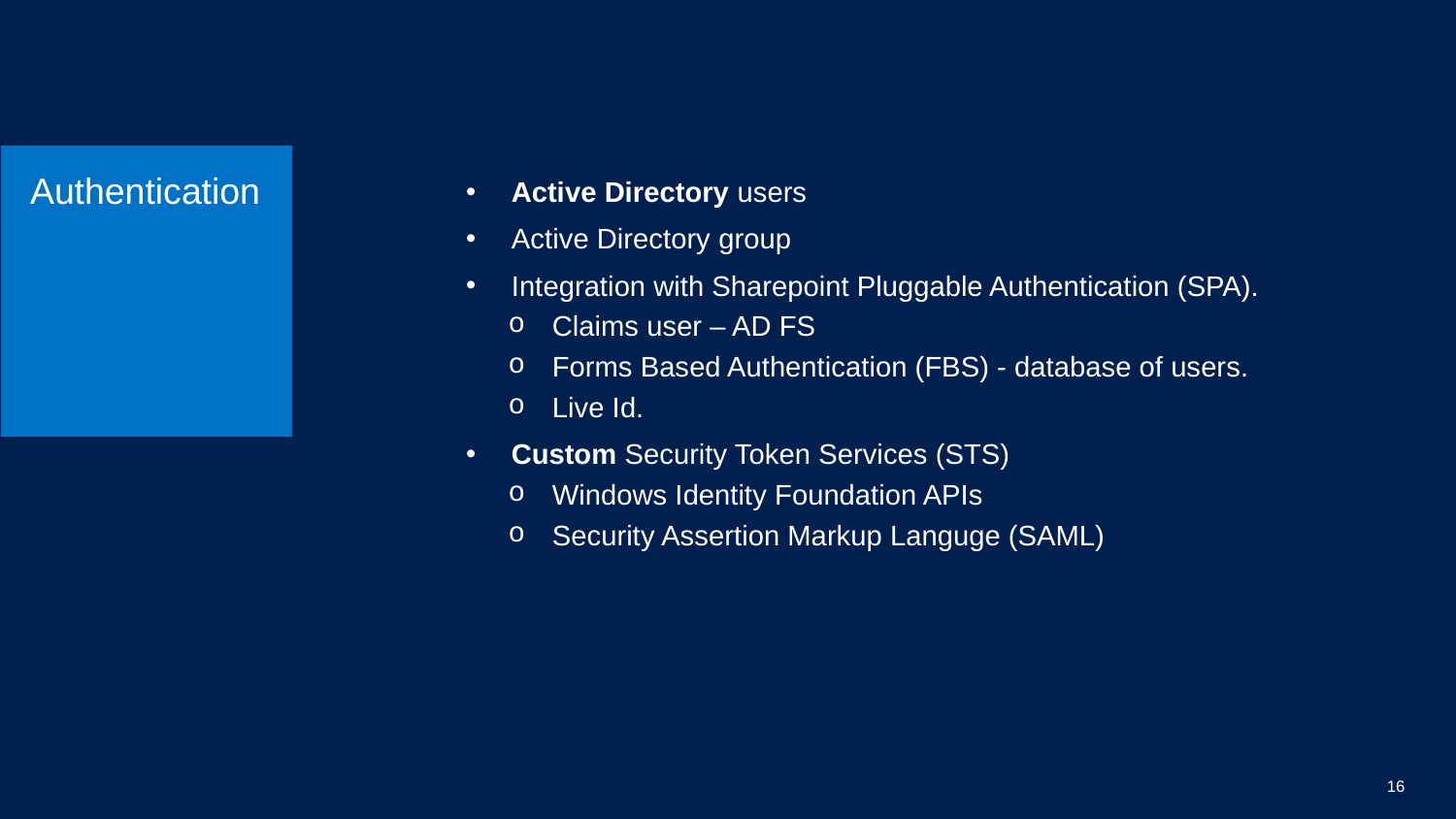

# Authentication
Active Directory users
Active Directory group
Integration with Sharepoint Pluggable Authentication (SPA).
Claims user – AD FS
Forms Based Authentication (FBS) - database of users.
Live Id.
Custom Security Token Services (STS)
Windows Identity Foundation APIs
Security Assertion Markup Languge (SAML)
16